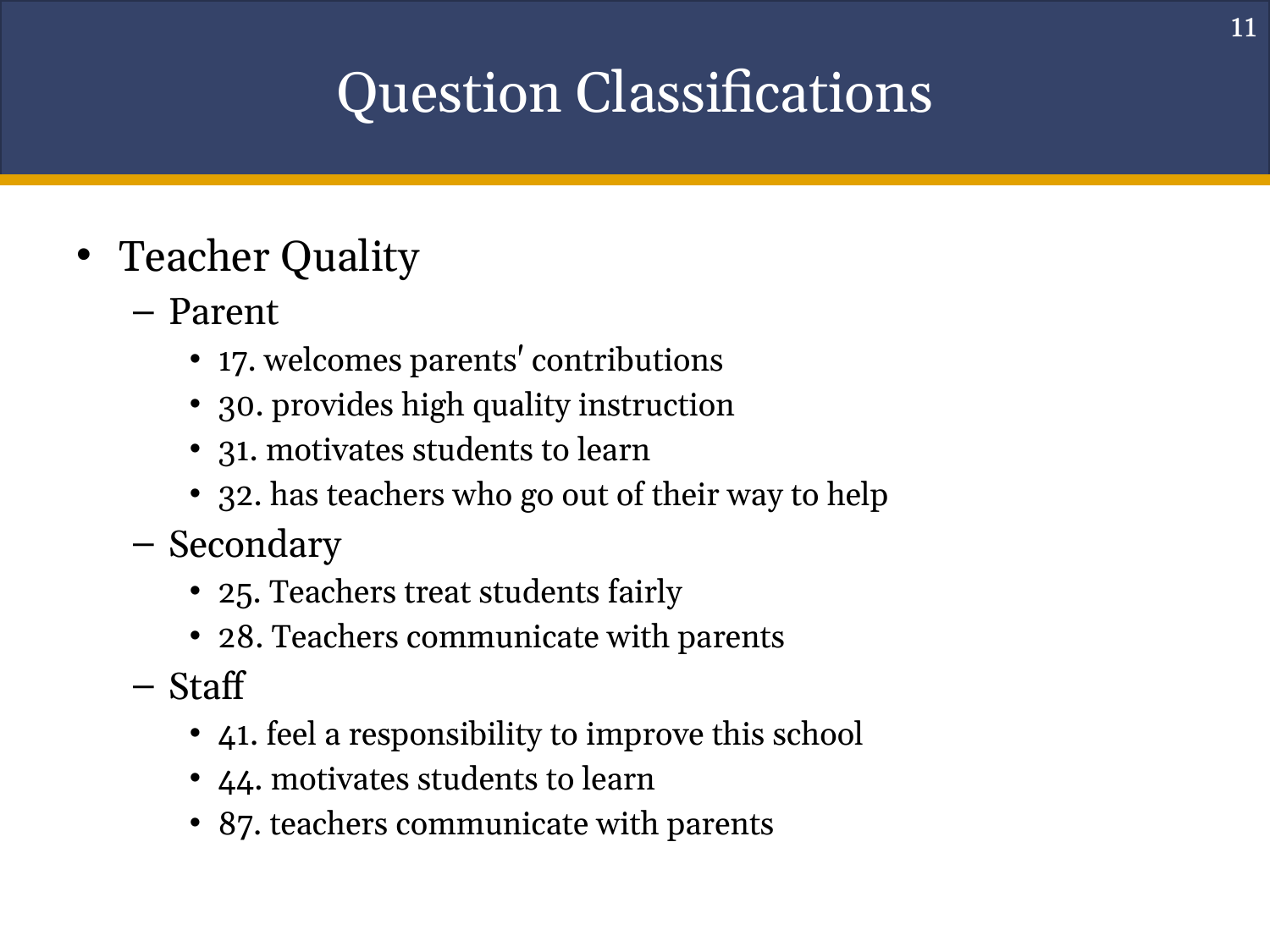

11
# Question Classifications
Teacher Quality
Parent
17. welcomes parents' contributions
30. provides high quality instruction
31. motivates students to learn
32. has teachers who go out of their way to help
Secondary
25. Teachers treat students fairly
28. Teachers communicate with parents
Staff
41. feel a responsibility to improve this school
44. motivates students to learn
87. teachers communicate with parents